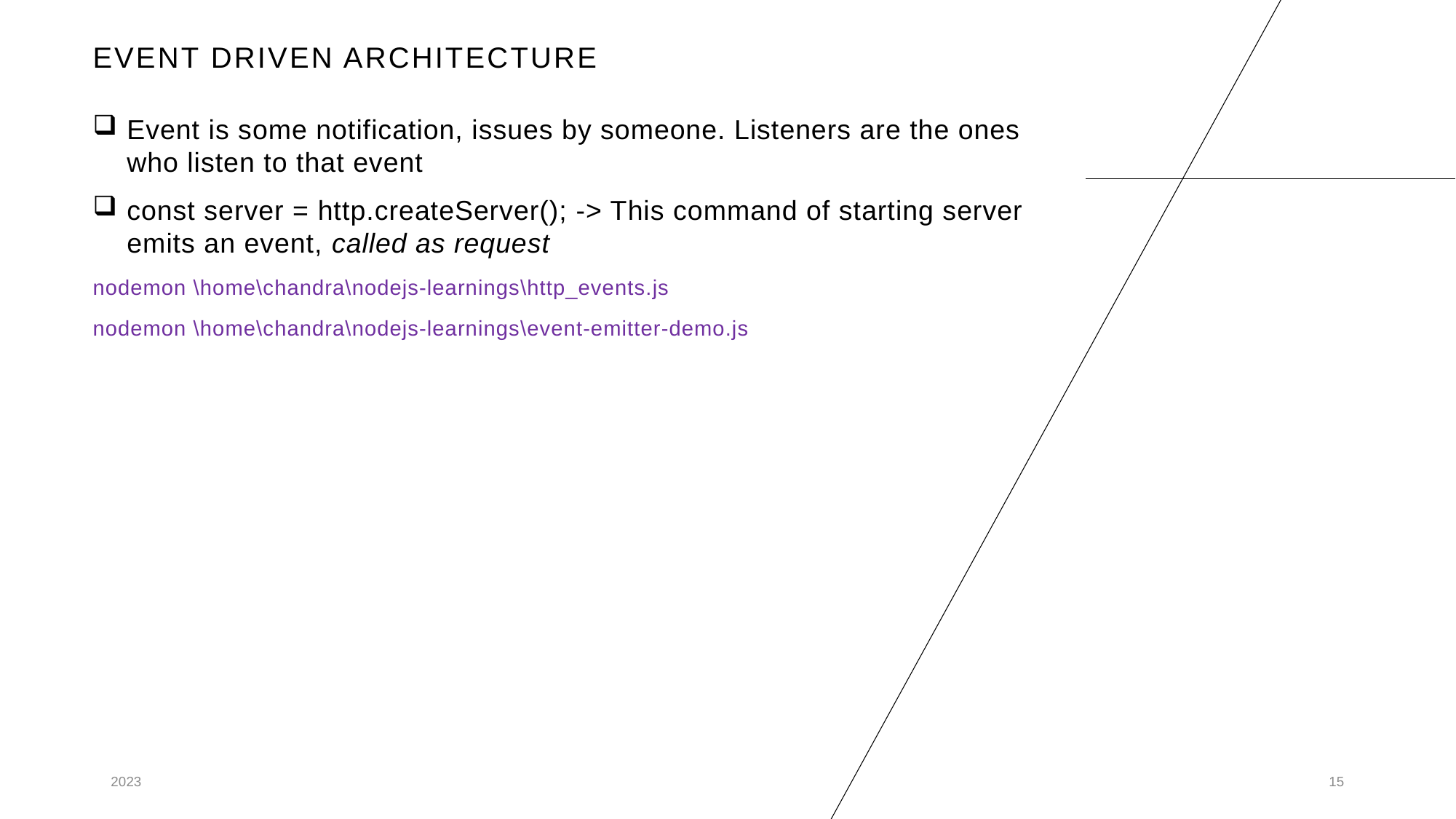

# Event driven architecture
Event is some notification, issues by someone. Listeners are the ones who listen to that event
const server = http.createServer(); -> This command of starting server emits an event, called as request
nodemon \home\chandra\nodejs-learnings\http_events.js
nodemon \home\chandra\nodejs-learnings\event-emitter-demo.js

2023
15